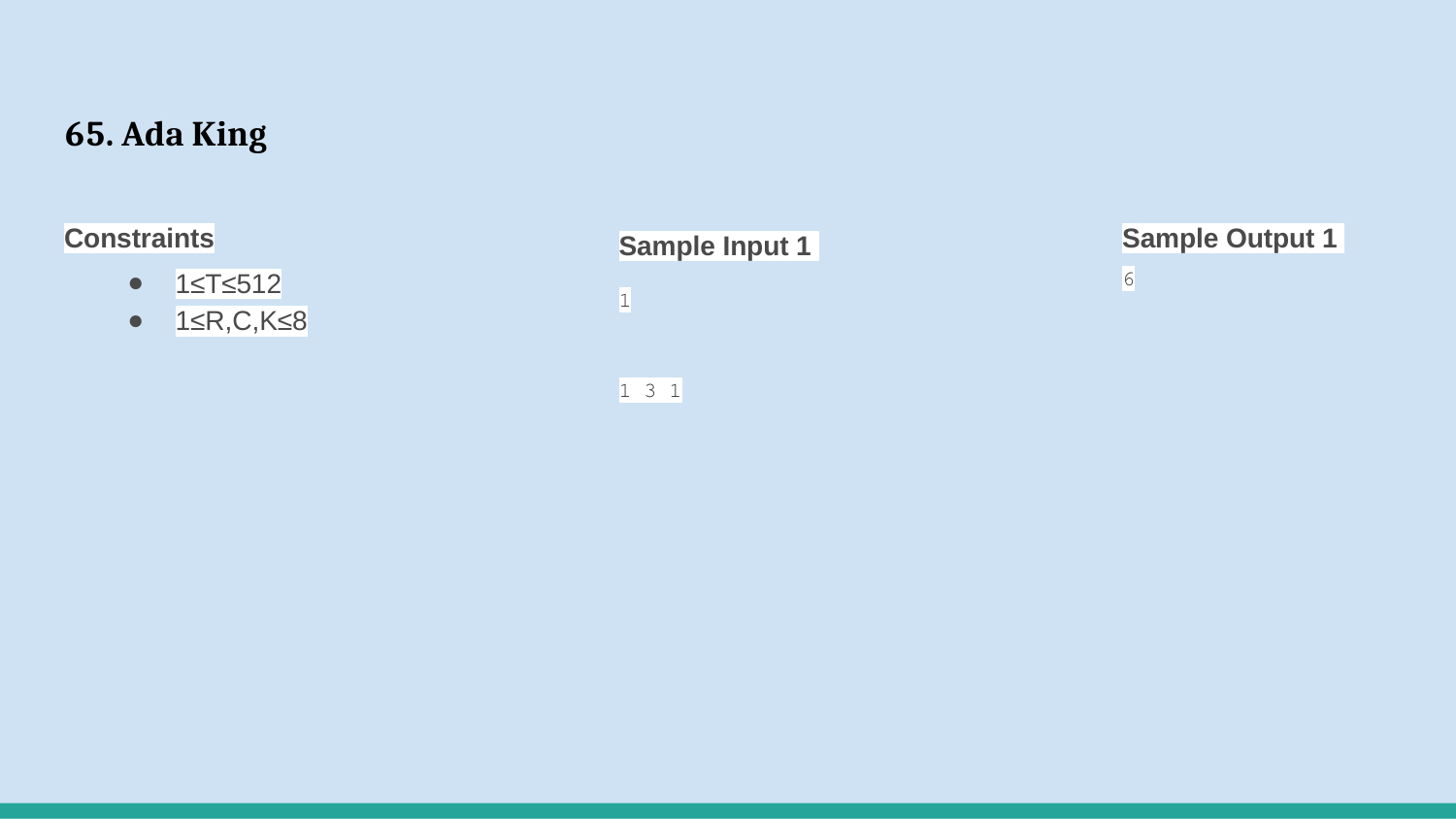

# 65. Ada King
Constraints
1≤T≤512
1≤R,C,K≤8

Sample Output 1
6

Sample Input 1
1
1 3 1